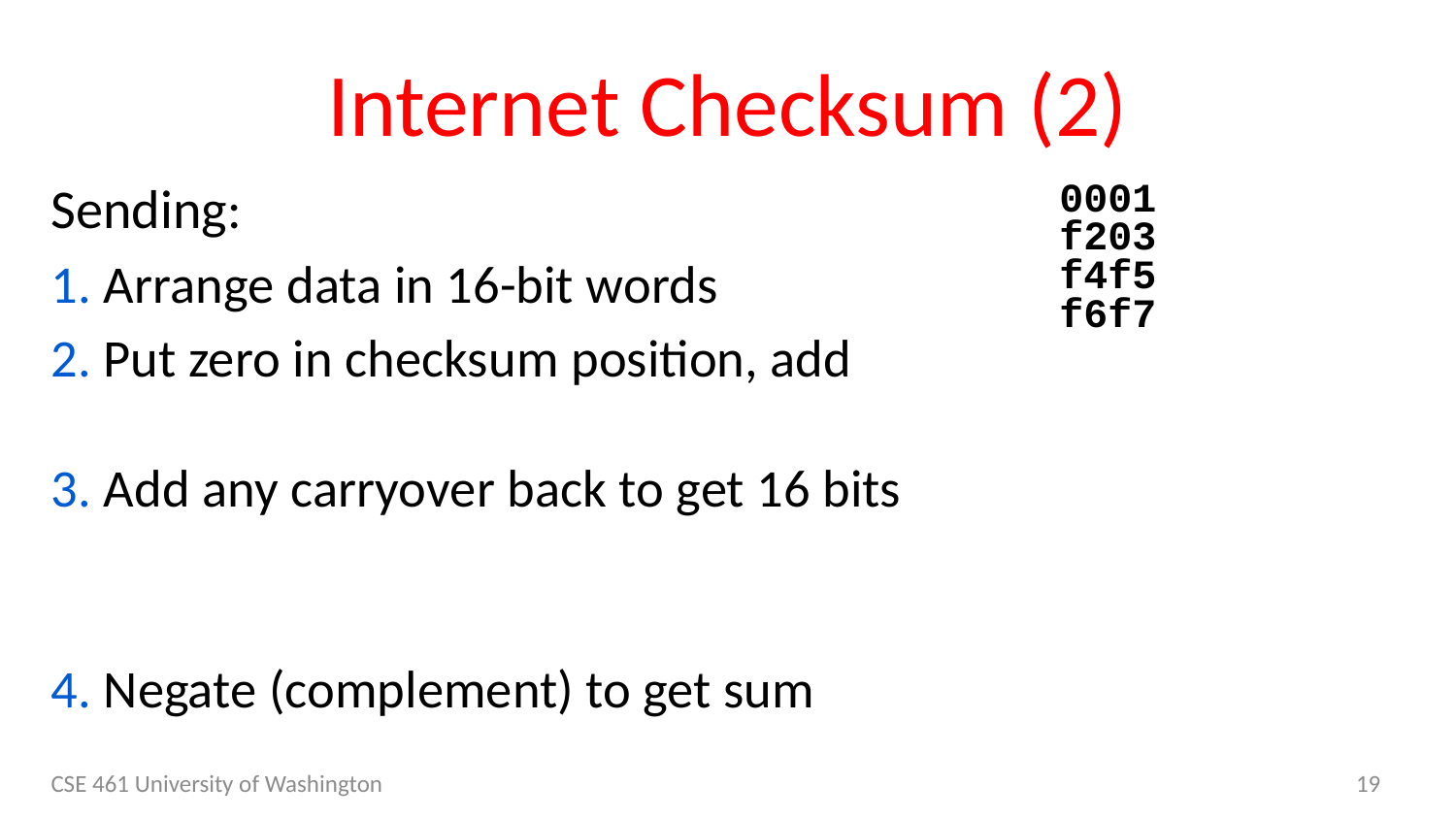

# Internet Checksum (2)
Sending:
Arrange data in 16-bit words
Put zero in checksum position, add

Add any carryover back to get 16 bits

Negate (complement) to get sum
0001
f203
f4f5
f6f7
+(0000)
------
2ddf0

ddf0
+    2
------
ddf2

220d

CSE 461 University of Washington
19